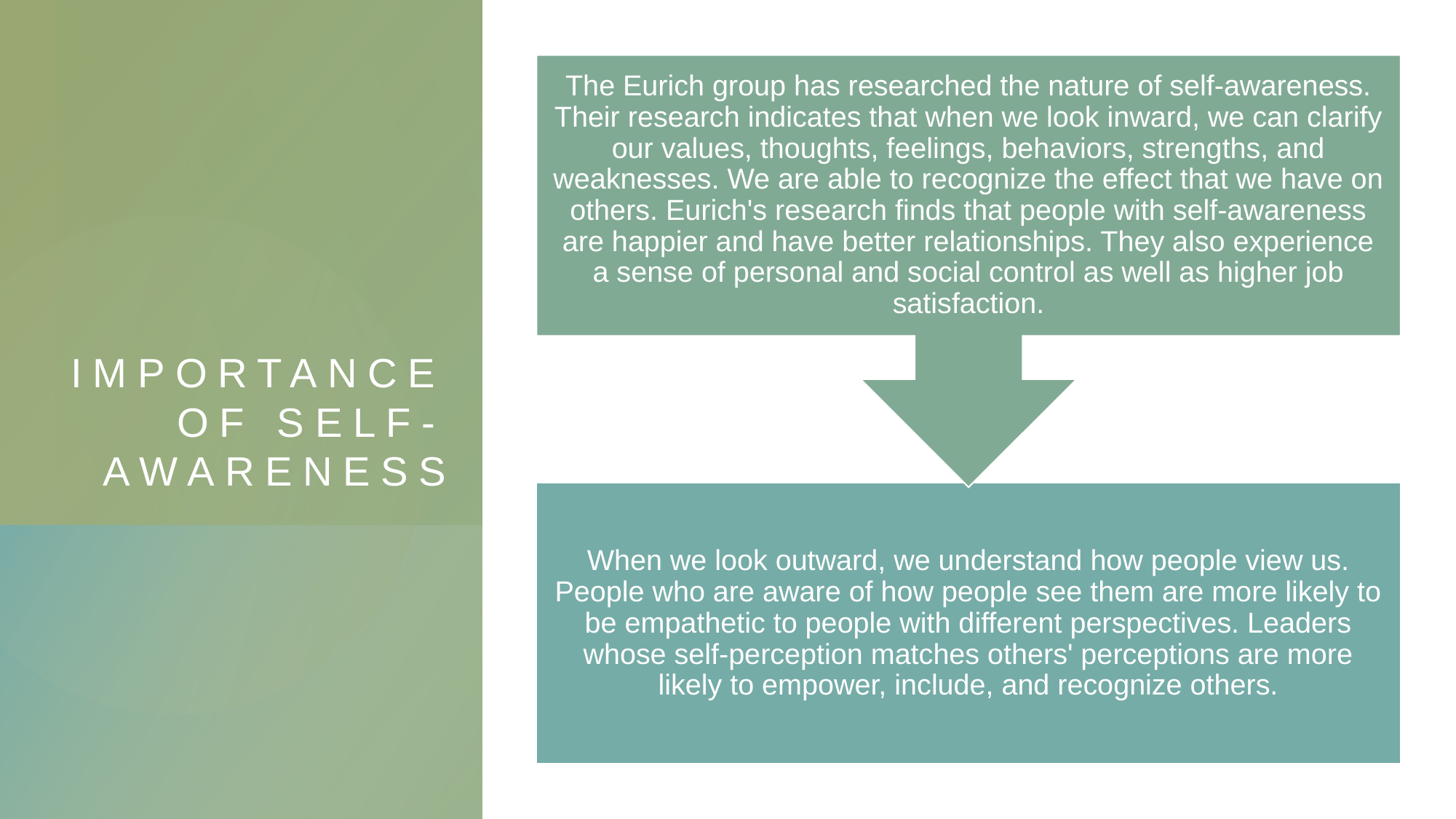

When we look outward, we understand how people view us. People who are aware of how people see them are more likely to be empathetic to people with different perspectives. Leaders whose self-perception matches others' perceptions are more likely to empower, include, and recognize others.
The Eurich group has researched the nature of self-awareness. Their research indicates that when we look inward, we can clarify our values, thoughts, feelings, behaviors, strengths, and weaknesses. We are able to recognize the effect that we have on others. Eurich's research finds that people with self-awareness are happier and have better relationships. They also experience a sense of personal and social control as well as higher job satisfaction.
# IMPORTANCE OF SELF-AWARENESS